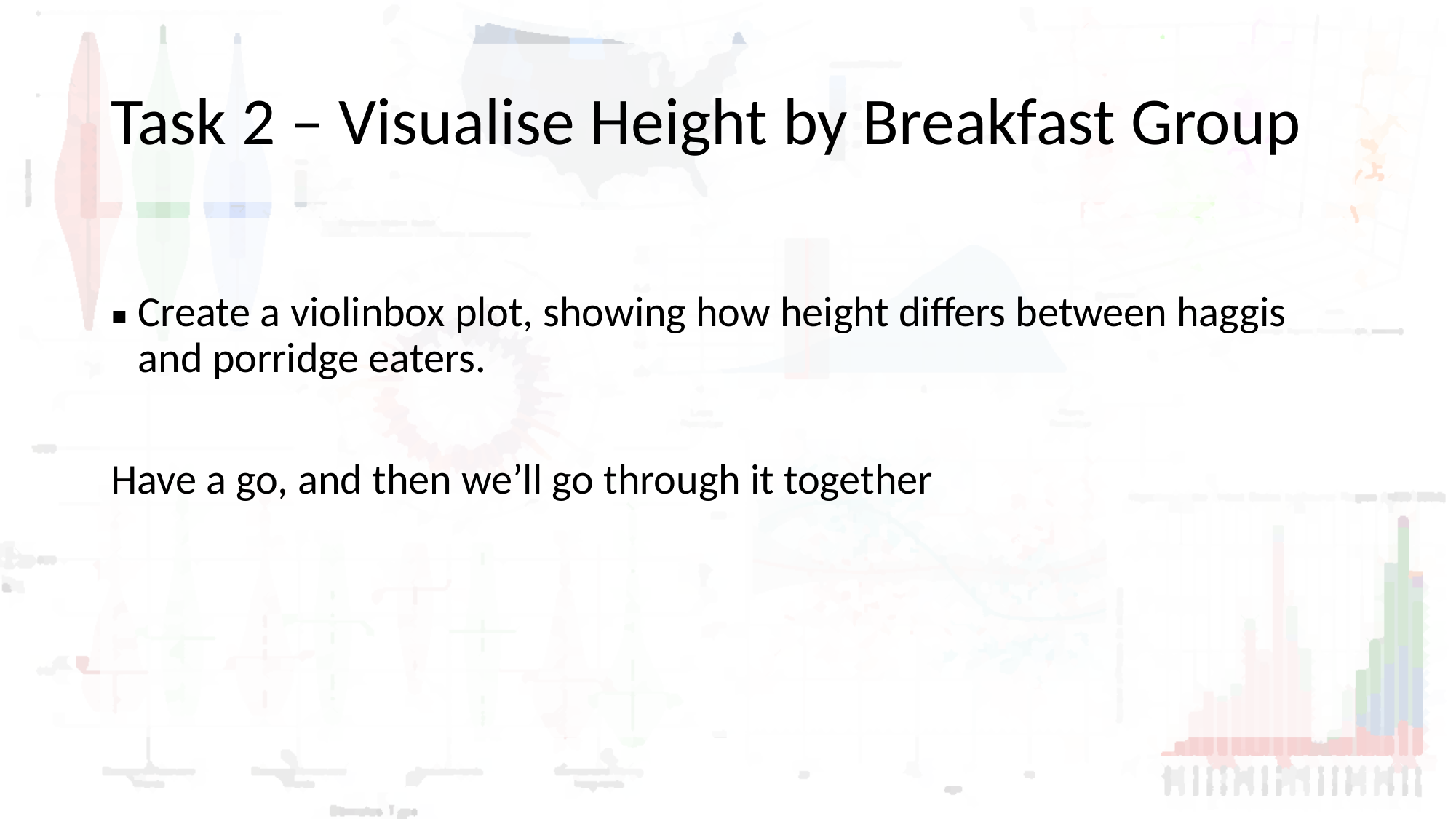

# Task 2 – Visualise Height by Breakfast Group

Create a violinbox plot, showing how height differs between haggis and porridge eaters.

Have a go, and then we’ll go through it together